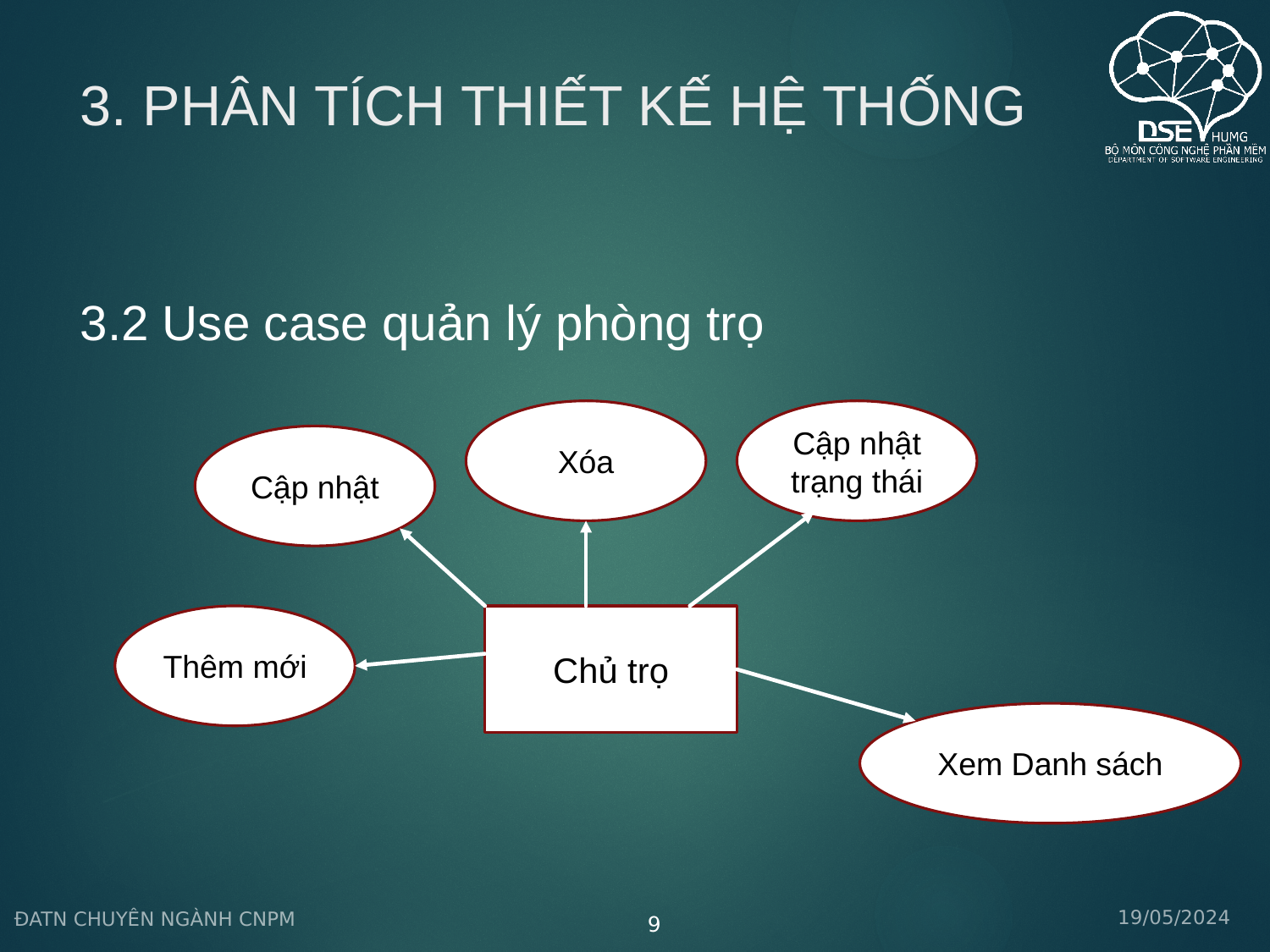

# 3. PHÂN TÍCH THIẾT KẾ HỆ THỐNG
3.2 Use case quản lý phòng trọ

Xóa
Cập nhật trạng thái
Cập nhật
Thêm mới
Chủ trọ
Xem Danh sách
19/05/2024
ĐATN CHUYÊN NGÀNH CNPM
9